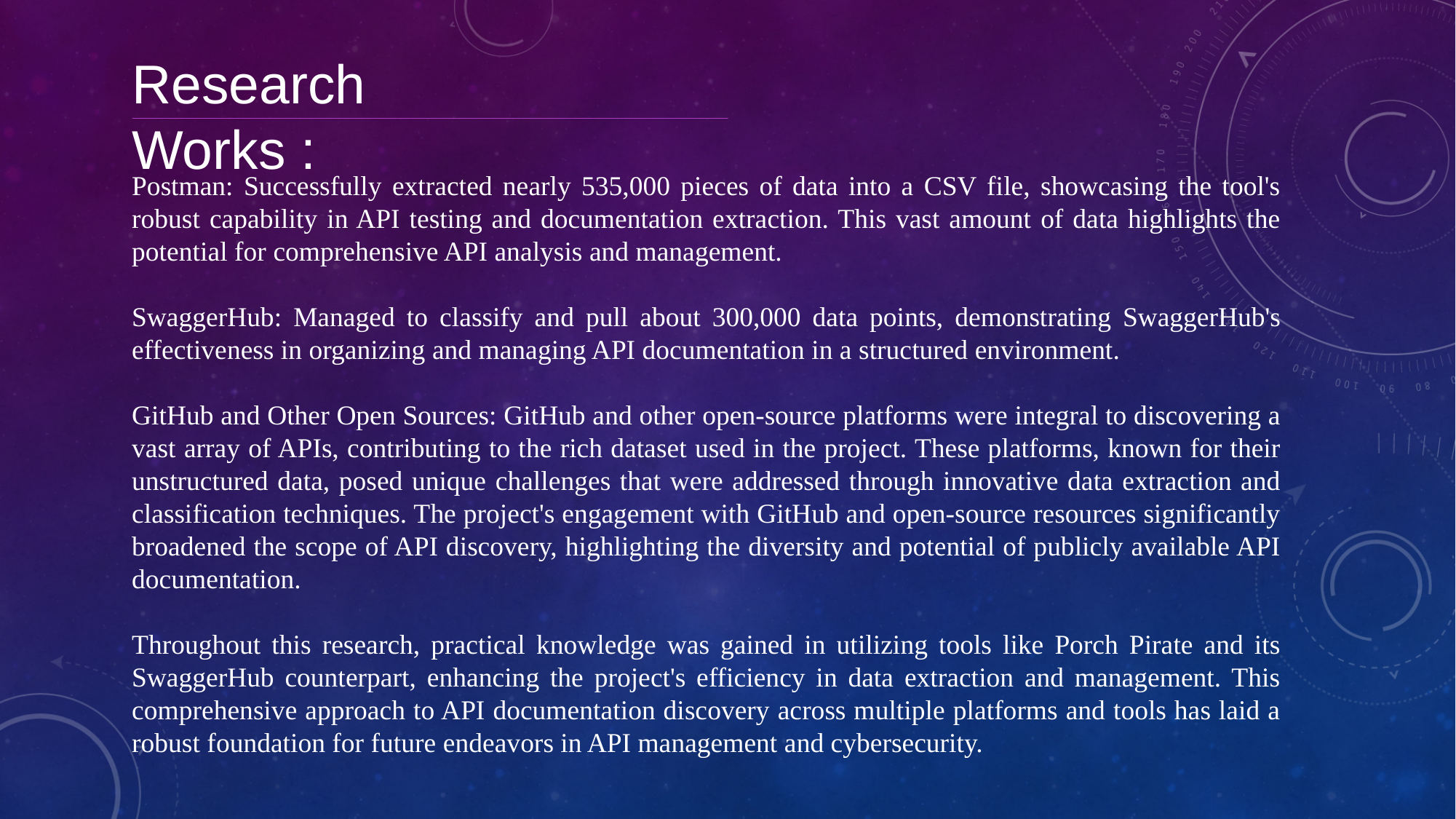

Research Works :

Postman: Successfully extracted nearly 535,000 pieces of data into a CSV file, showcasing the tool's robust capability in API testing and documentation extraction. This vast amount of data highlights the potential for comprehensive API analysis and management.

SwaggerHub: Managed to classify and pull about 300,000 data points, demonstrating SwaggerHub's effectiveness in organizing and managing API documentation in a structured environment.

GitHub and Other Open Sources: GitHub and other open-source platforms were integral to discovering a vast array of APIs, contributing to the rich dataset used in the project. These platforms, known for their unstructured data, posed unique challenges that were addressed through innovative data extraction and classification techniques. The project's engagement with GitHub and open-source resources significantly broadened the scope of API discovery, highlighting the diversity and potential of publicly available API documentation.

Throughout this research, practical knowledge was gained in utilizing tools like Porch Pirate and its SwaggerHub counterpart, enhancing the project's efficiency in data extraction and management. This comprehensive approach to API documentation discovery across multiple platforms and tools has laid a robust foundation for future endeavors in API management and cybersecurity.